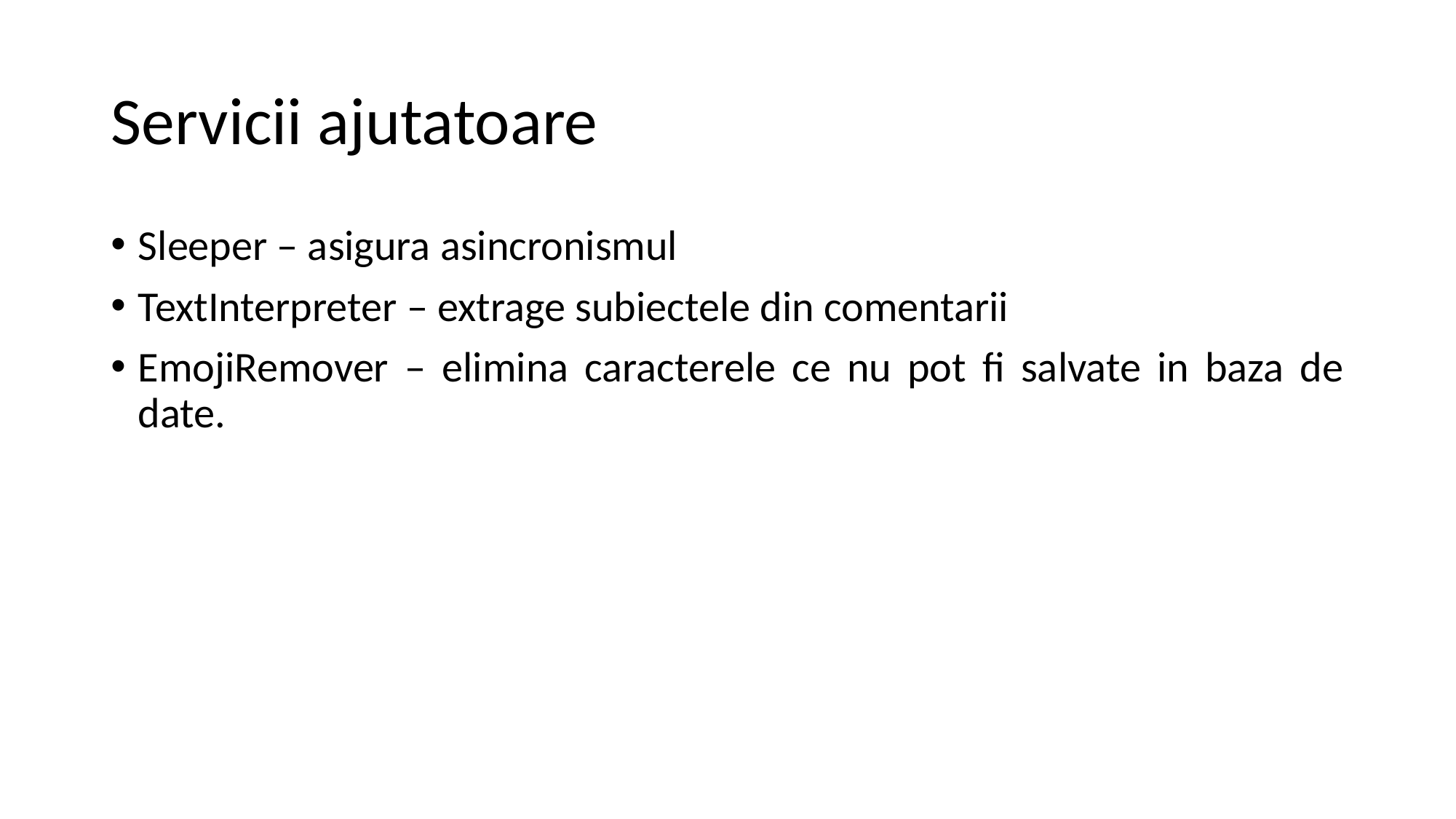

# Servicii ajutatoare
Sleeper – asigura asincronismul
TextInterpreter – extrage subiectele din comentarii
EmojiRemover – elimina caracterele ce nu pot fi salvate in baza de date.